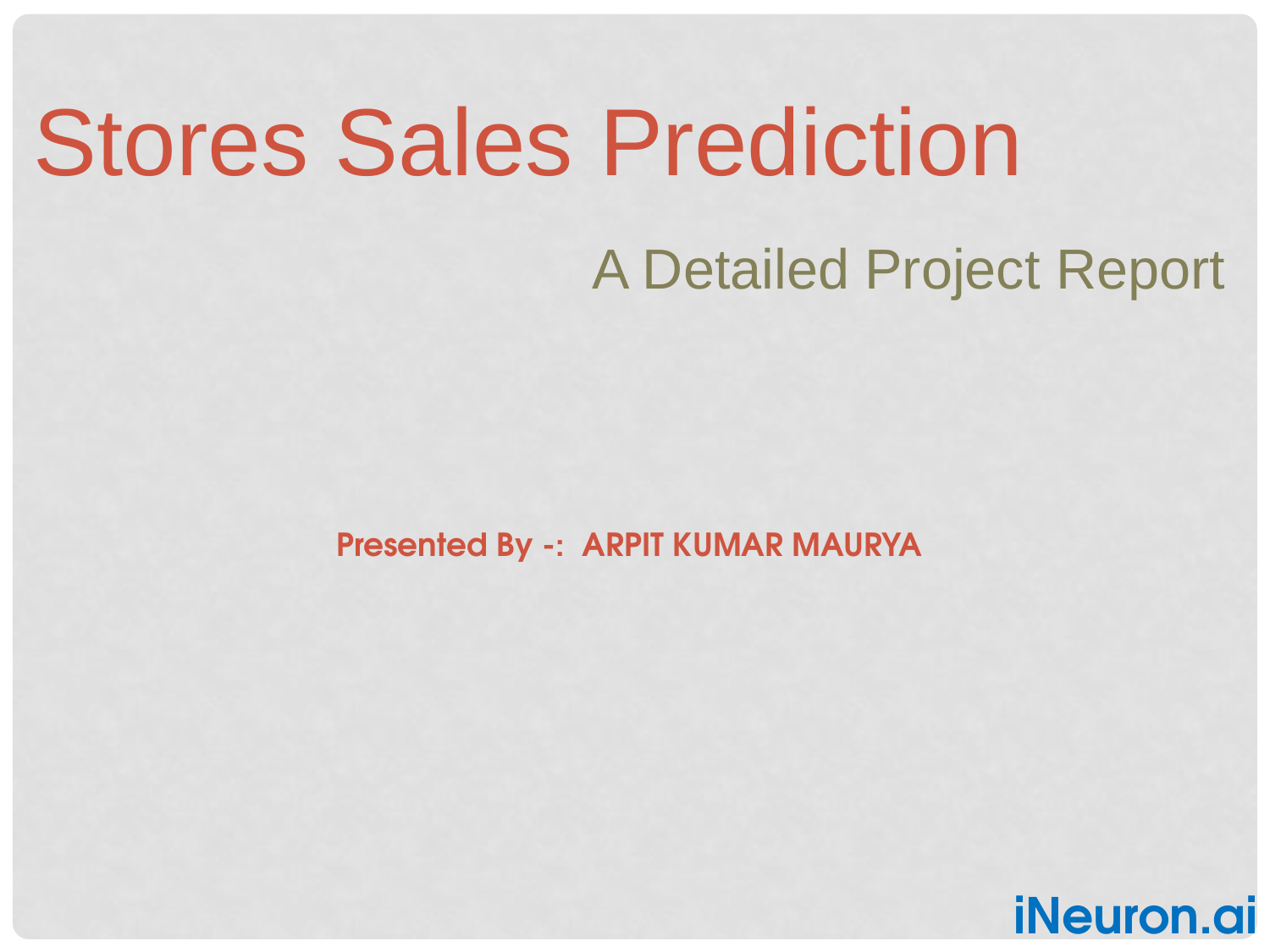

Stores Sales Prediction

A Detailed Project Report
Presented By -:  ARPIT KUMAR MAURYA
iNeuron.ai